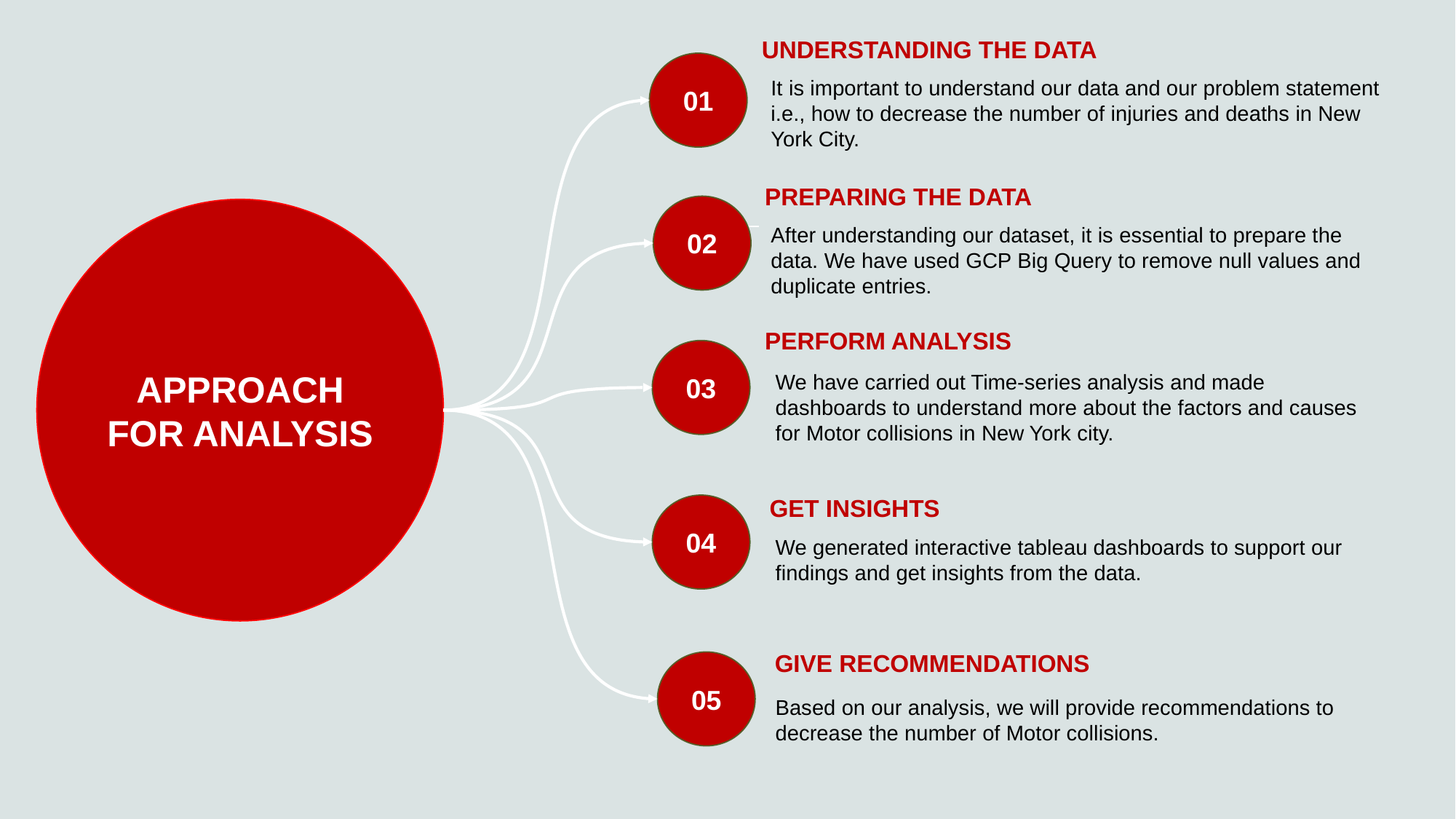

UNDERSTANDING THE DATA
01
It is important to understand our data and our problem statement i.e., how to decrease the number of injuries and deaths in New York City.
PREPARING THE DATA
02
APPROACH FOR ANALYSIS
After understanding our dataset, it is essential to prepare the data. We have used GCP Big Query to remove null values and duplicate entries.
PERFORM ANALYSIS
03
We have carried out Time-series analysis and made dashboards to understand more about the factors and causes for Motor collisions in New York city.
GET INSIGHTS
04
We generated interactive tableau dashboards to support our findings and get insights from the data.
GIVE RECOMMENDATIONS
05
Based on our analysis, we will provide recommendations to decrease the number of Motor collisions.